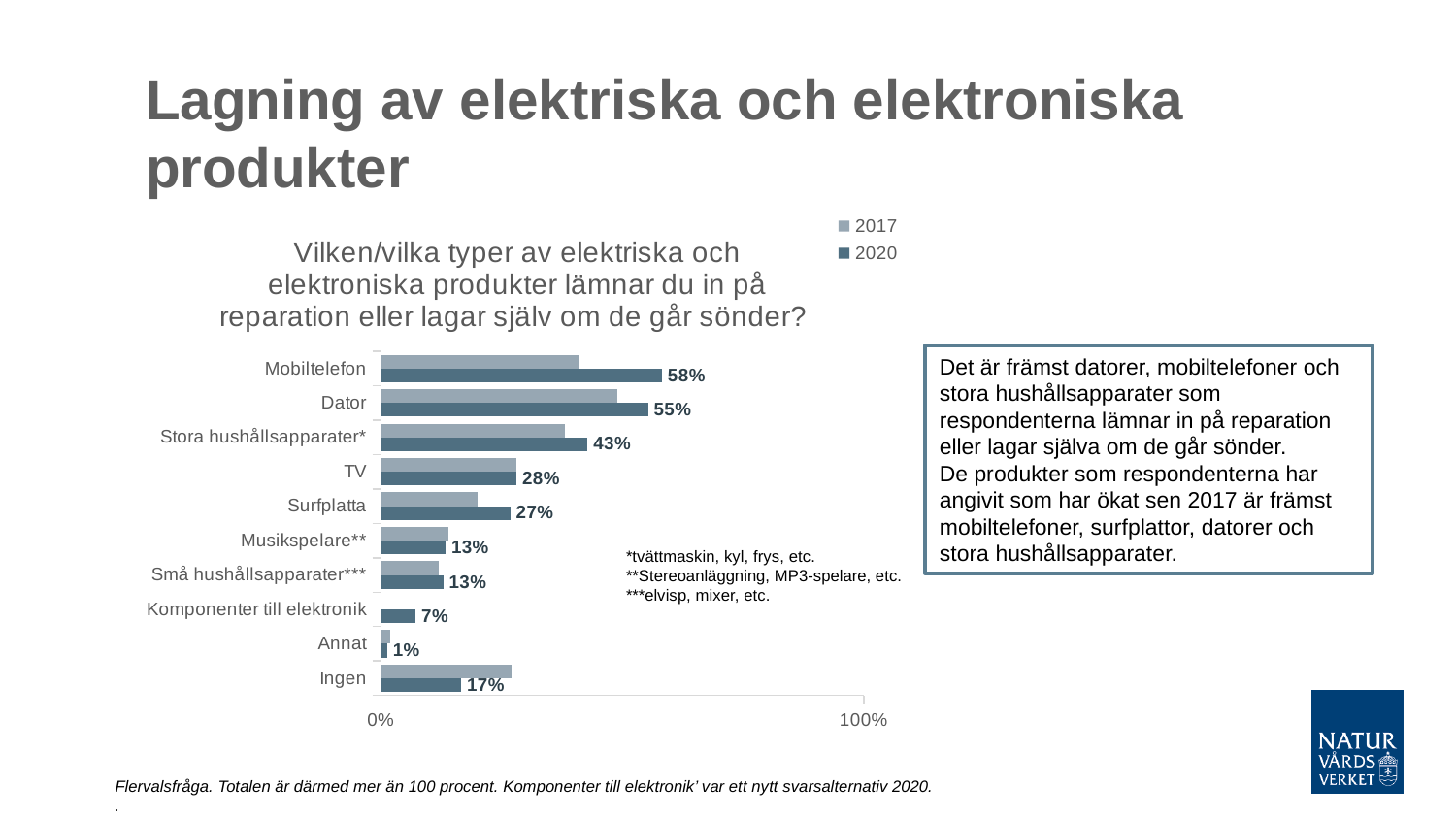

# Lagning av elektriska och elektroniska produkter

### Chart: Vilken/vilka typer av elektriska och elektroniska produkter lämnar du in på reparation eller lagar själv om de går sönder?

| Category | 2020 | 2017 |
|---|---|---|
| Ingen | 0.166 | 0.27 |
| Annat | 0.013 | 0.02 |
| Komponenter till elektronik | 0.072 | None |
| Små hushållsapparater*** | 0.129 | 0.12 |
| Musikspelare** | 0.134 | 0.14 |
| Surfplatta | 0.268 | 0.2 |
| TV | 0.281 | 0.28 |
| Stora hushållsapparater* | 0.428 | 0.38 |
| Dator | 0.553 | 0.49 |
| Mobiltelefon | 0.582 | 0.41 |
Det är främst datorer, mobiltelefoner och stora hushållsapparater som respondenterna lämnar in på reparation eller lagar själva om de går sönder.
De produkter som respondenterna har angivit som har ökat sen 2017 är främst mobiltelefoner, surfplattor, datorer och stora hushållsapparater.
*tvättmaskin, kyl, frys, etc.
**Stereoanläggning, MP3-spelare, etc.
***elvisp, mixer, etc.
Flervalsfråga. Totalen är därmed mer än 100 procent. Komponenter till elektronik’ var ett nytt svarsalternativ 2020.
.